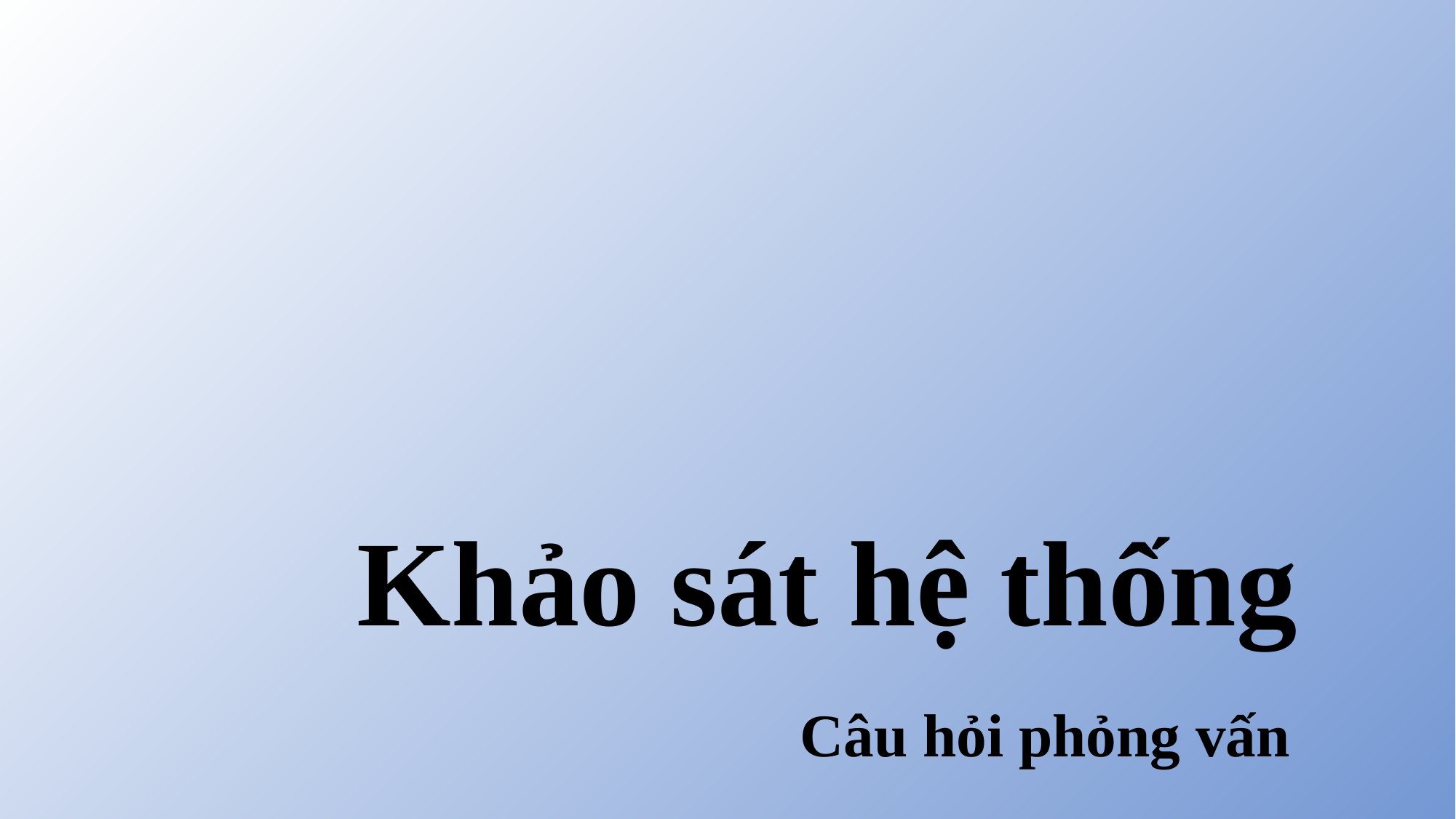

# Khảo sát hệ thống
Câu hỏi phỏng vấn